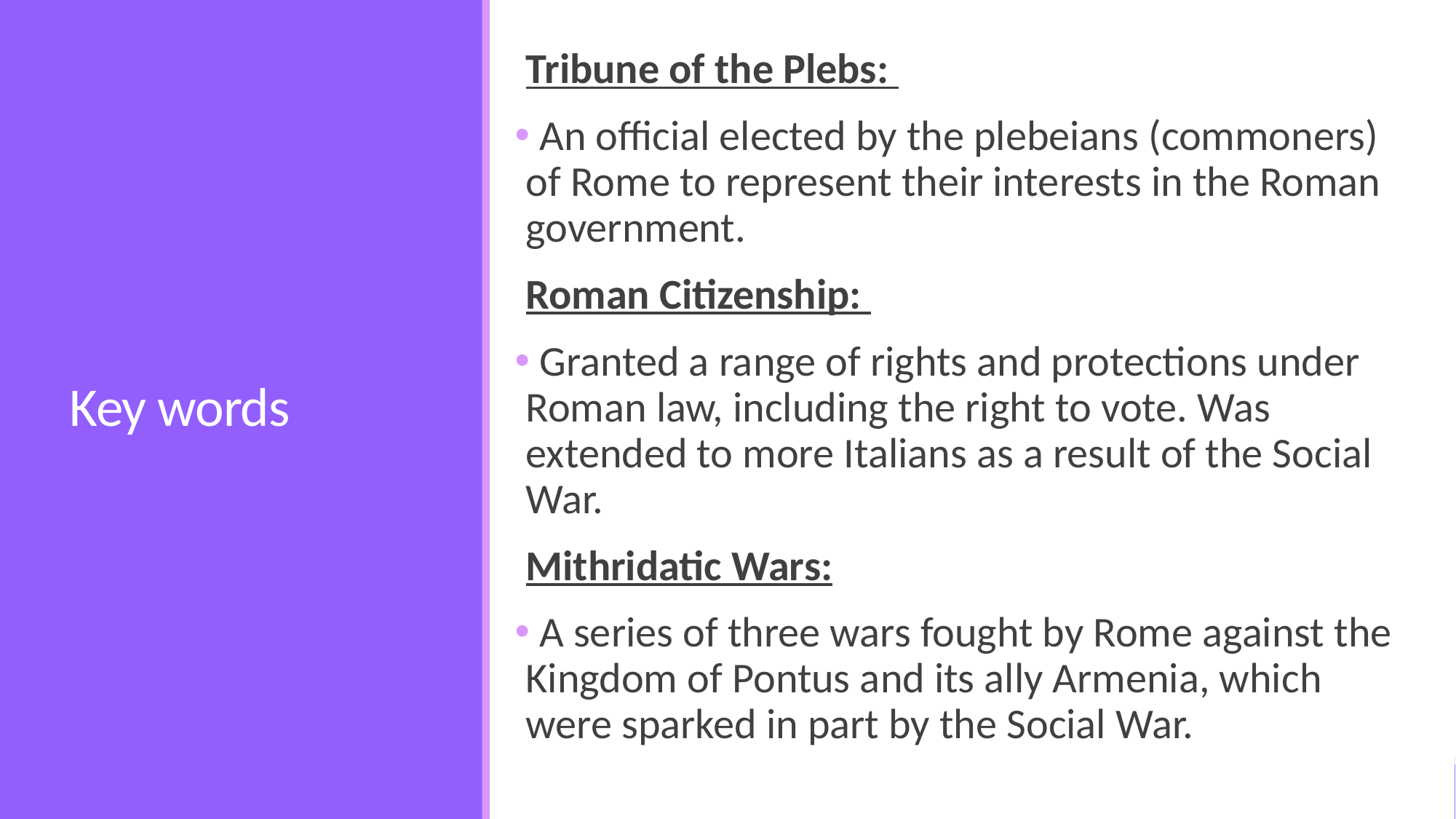

Tribune of the Plebs:
 An official elected by the plebeians (commoners) of Rome to represent their interests in the Roman government.
Roman Citizenship:
 Granted a range of rights and protections under Roman law, including the right to vote. Was extended to more Italians as a result of the Social War.
Mithridatic Wars:
 A series of three wars fought by Rome against the Kingdom of Pontus and its ally Armenia, which were sparked in part by the Social War.

# Key words